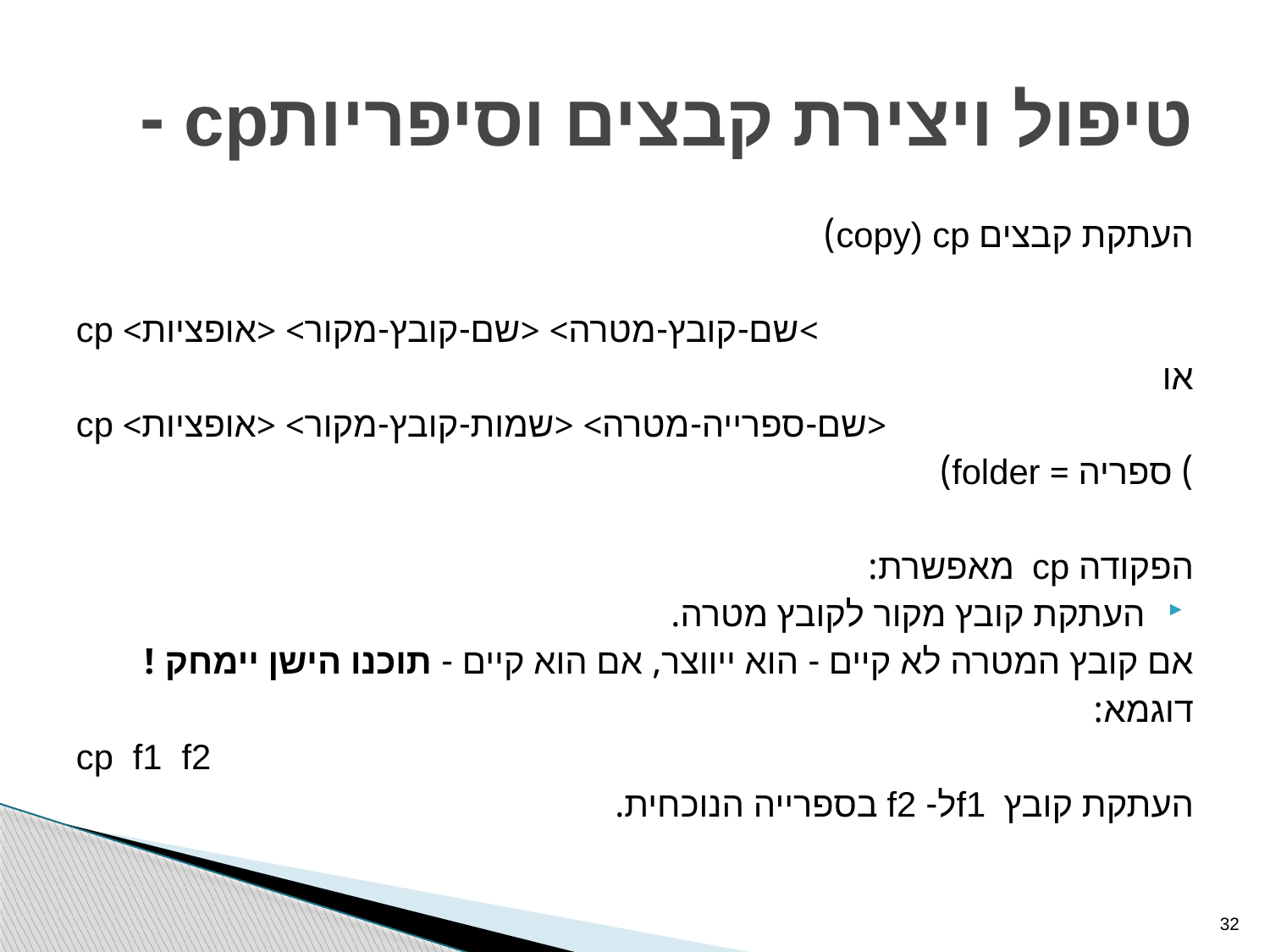

# טיפול ויצירת קבצים וסיפריותcp -
העתקת קבצים copy) cp)

>שם-קובץ-מטרה> <שם-קובץ-מקור> <אופציות> cp
או
<שם-ספרייה-מטרה> <שמות-קובץ-מקור> <אופציות> cp
) ספריה = folder)

הפקודה cp  מאפשרת:
העתקת קובץ מקור לקובץ מטרה.
אם קובץ המטרה לא קיים - הוא ייווצר, אם הוא קיים - תוכנו הישן יימחק !
דוגמא:
cp  f1  f2
העתקת קובץ  f1ל- f2 בספרייה הנוכחית.

32